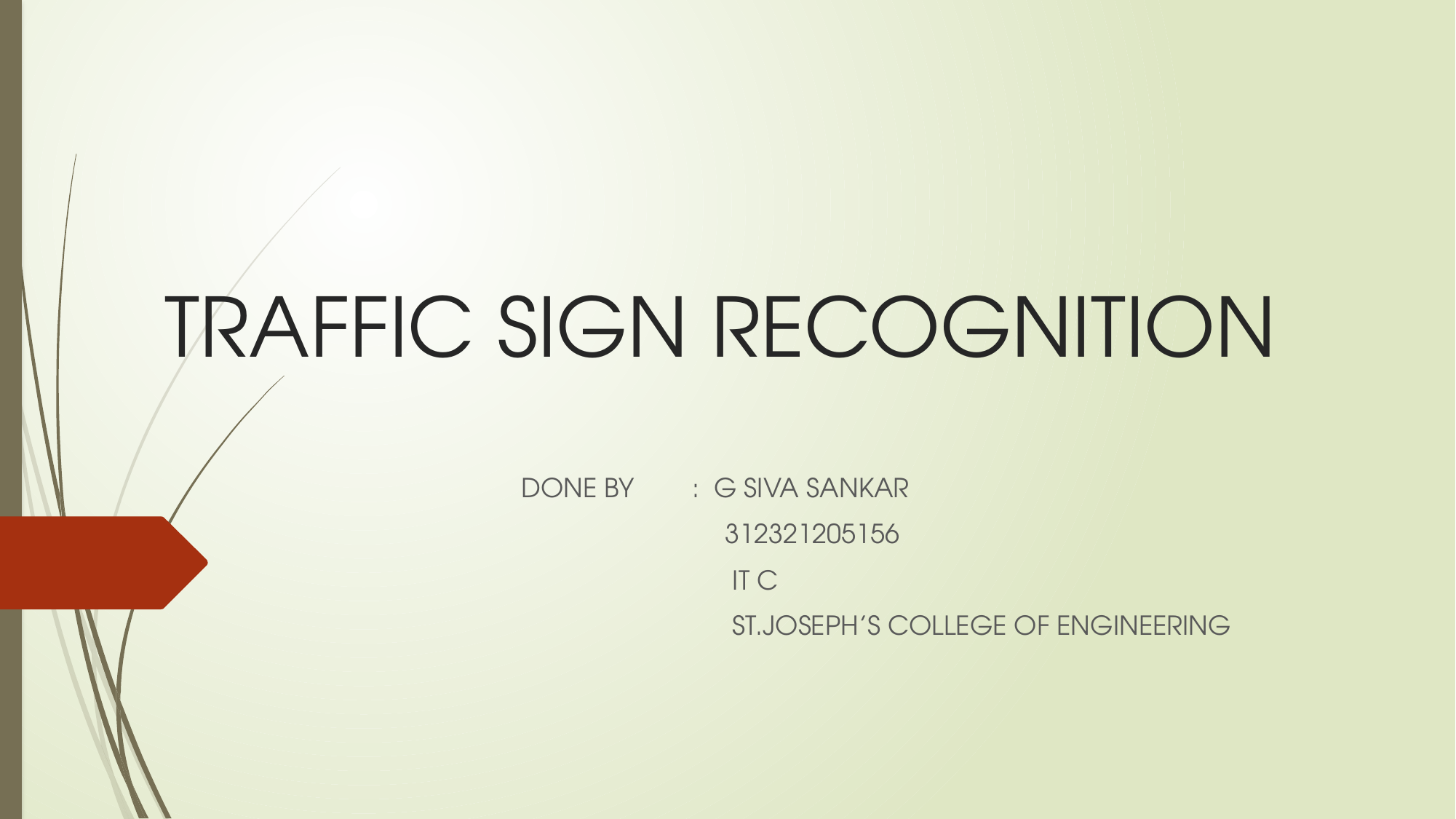

# TRAFFIC SIGN RECOGNITION
                                      DONE BY        :  G SIVA SANKAR
                                                                  312321205156
                                                                   IT C
                                                                   ST.JOSEPH’S COLLEGE OF ENGINEERING